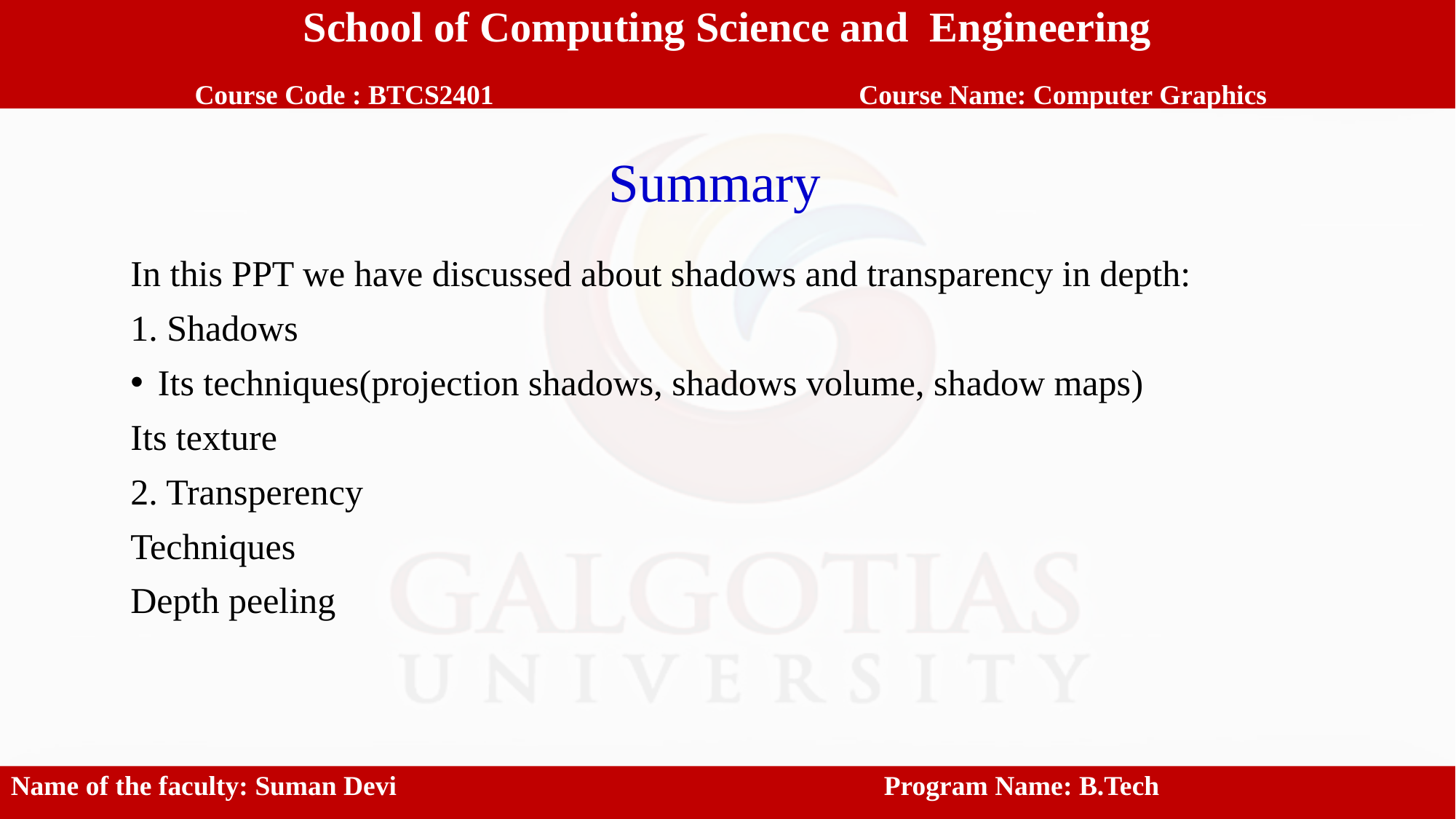

School of Computing Science and  Engineering
 Course Code : BTCS2401		                                  Course Name: Computer Graphics

# Summary
In this PPT we have discussed about shadows and transparency in depth:
1. Shadows
Its techniques(projection shadows, shadows volume, shadow maps)
Its texture
2. Transperency
Techniques
Depth peeling
Name of the faculty: Suman Devi 					Program Name: B.Tech